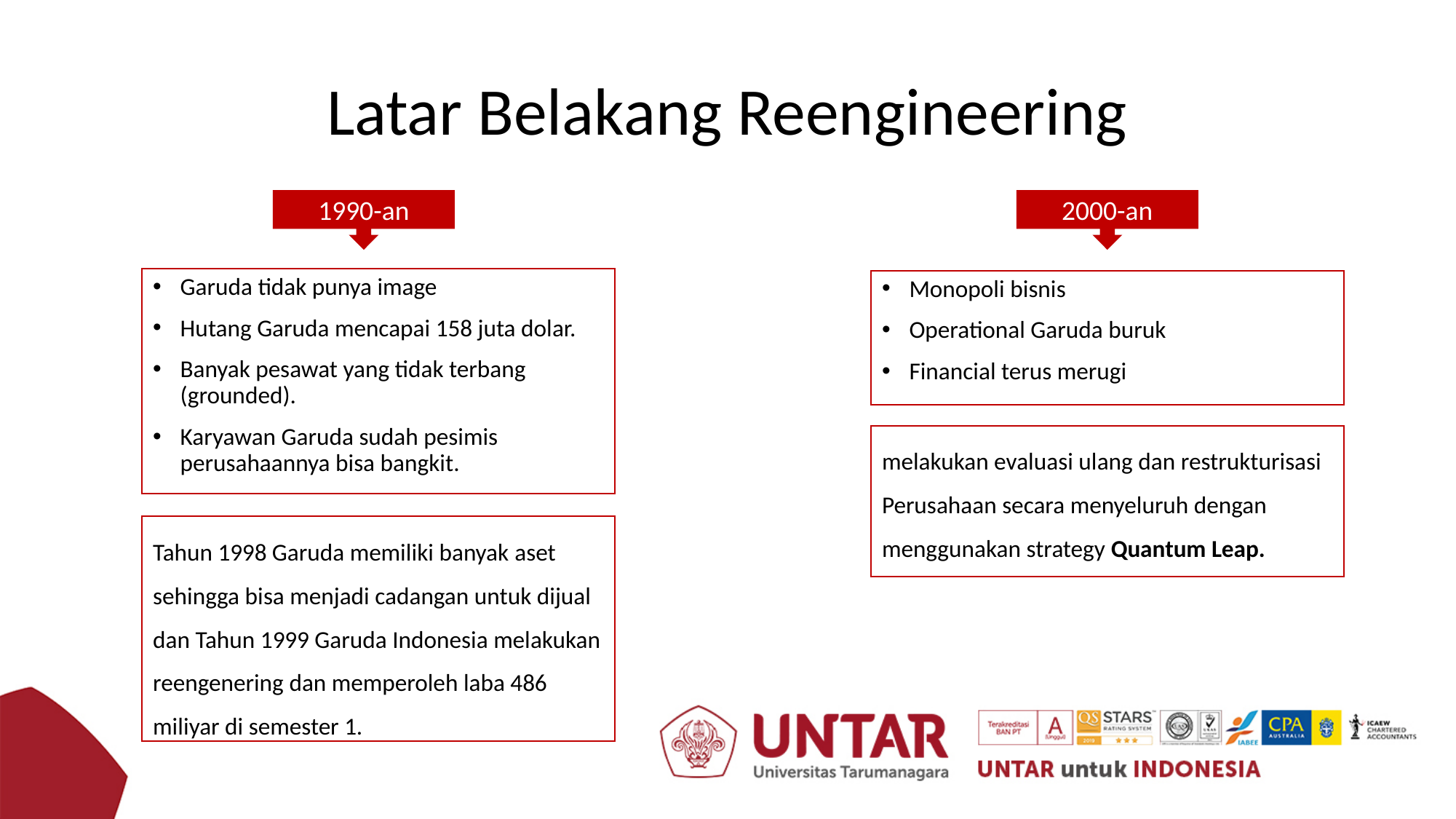

# Latar Belakang Reengineering
2000-an
1990-an
Garuda tidak punya image
Hutang Garuda mencapai 158 juta dolar.
Banyak pesawat yang tidak terbang (grounded).
Karyawan Garuda sudah pesimis perusahaannya bisa bangkit.
Monopoli bisnis
Operational Garuda buruk
Financial terus merugi
melakukan evaluasi ulang dan restrukturisasi Perusahaan secara menyeluruh dengan menggunakan strategy Quantum Leap.
Tahun 1998 Garuda memiliki banyak aset sehingga bisa menjadi cadangan untuk dijual dan Tahun 1999 Garuda Indonesia melakukan reengenering dan memperoleh laba 486 miliyar di semester 1.